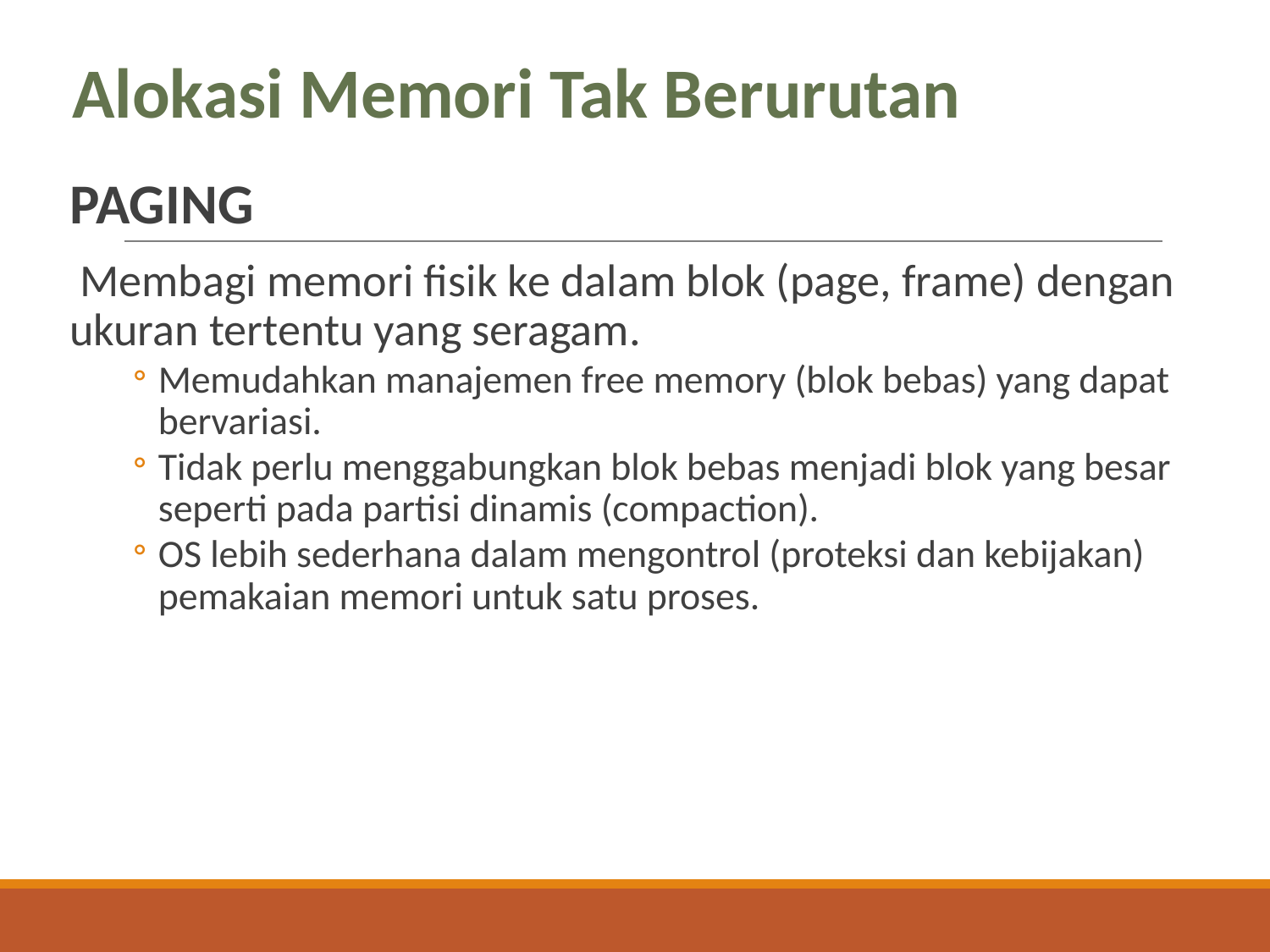

# Alokasi Memori Tak Berurutan
PAGING
Membagi memori fisik ke dalam blok (page, frame) dengan ukuran tertentu yang seragam.
Memudahkan manajemen free memory (blok bebas) yang dapat bervariasi.
Tidak perlu menggabungkan blok bebas menjadi blok yang besar seperti pada partisi dinamis (compaction).
OS lebih sederhana dalam mengontrol (proteksi dan kebijakan) pemakaian memori untuk satu proses.